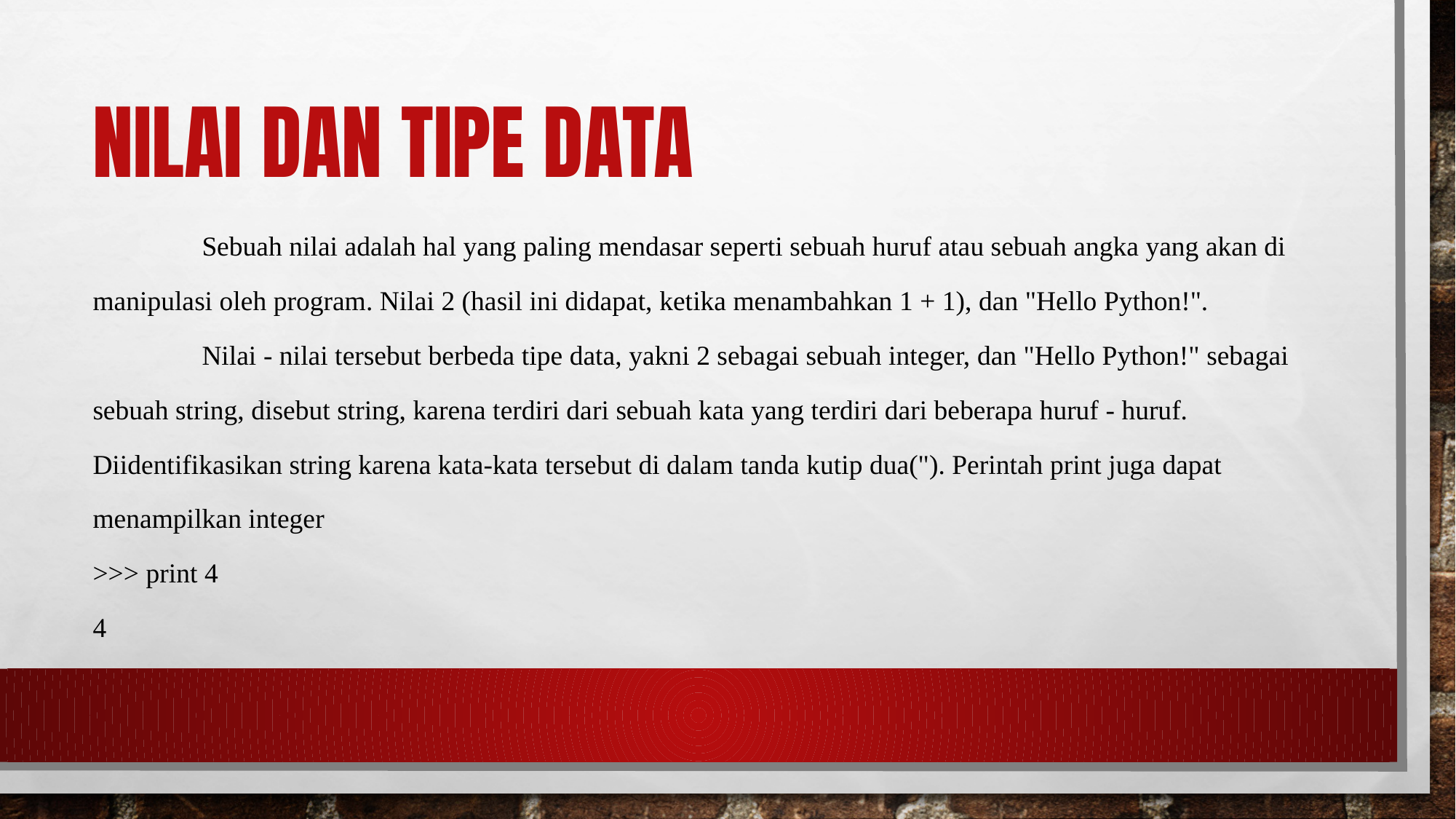

# Nilai dan tipe data
	Sebuah nilai adalah hal yang paling mendasar seperti sebuah huruf atau sebuah angka yang akan di
manipulasi oleh program. Nilai 2 (hasil ini didapat, ketika menambahkan 1 + 1), dan "Hello Python!".
	Nilai - nilai tersebut berbeda tipe data, yakni 2 sebagai sebuah integer, dan "Hello Python!" sebagai
sebuah string, disebut string, karena terdiri dari sebuah kata yang terdiri dari beberapa huruf - huruf.
Diidentifikasikan string karena kata-kata tersebut di dalam tanda kutip dua("). Perintah print juga dapat
menampilkan integer
>>> print 4
4